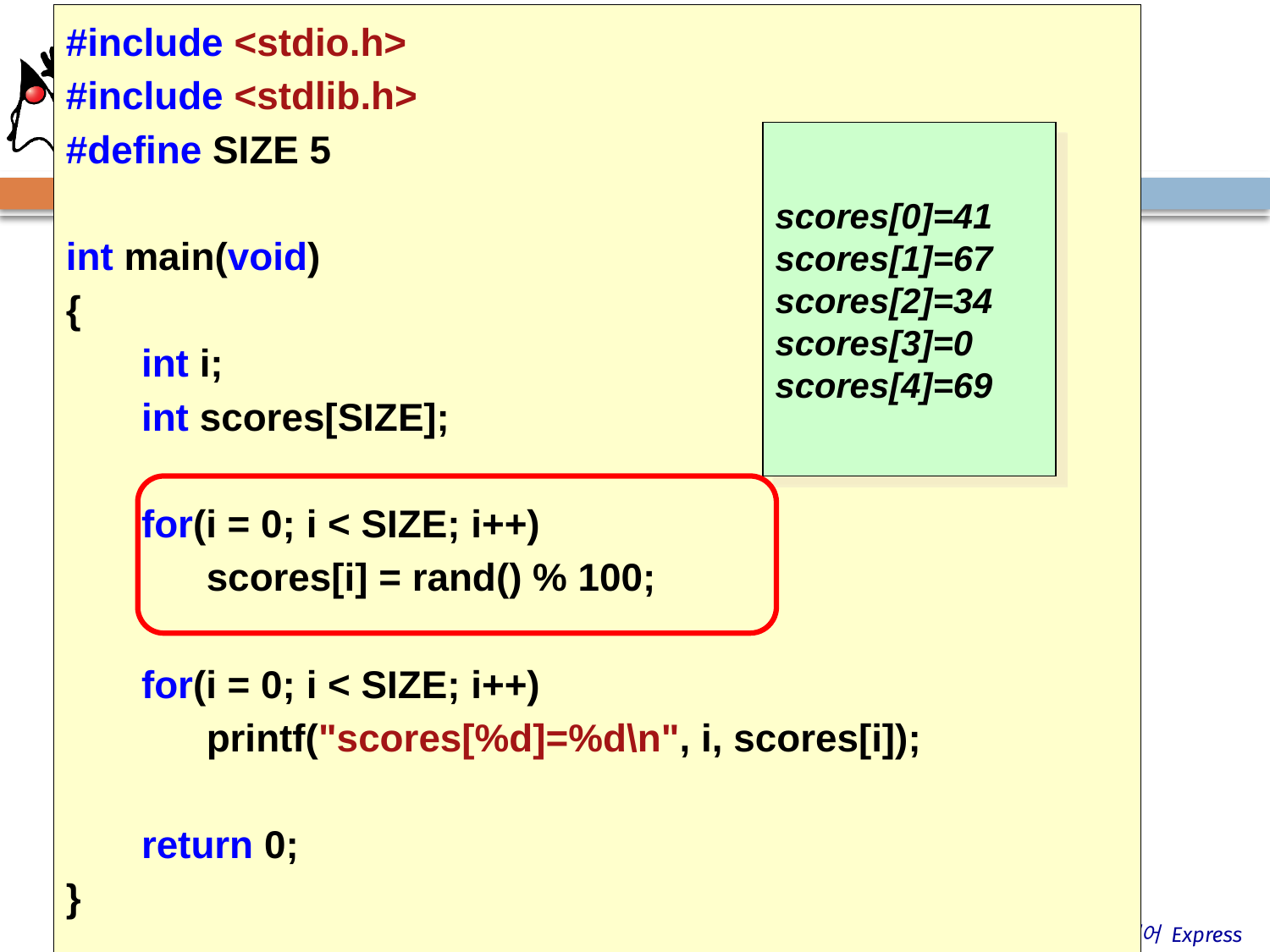

#include <stdio.h>
#include <stdlib.h>
#define SIZE 5

int main(void)
{
       int i;
       int scores[SIZE];

       for(i = 0; i < SIZE; i++)
             scores[i] = rand() % 100;

       for(i = 0; i < SIZE; i++)
             printf("scores[%d]=%d\n", i, scores[i]);

       return 0;
}
scores[0]=41
scores[1]=67
scores[2]=34
scores[3]=0
scores[4]=69